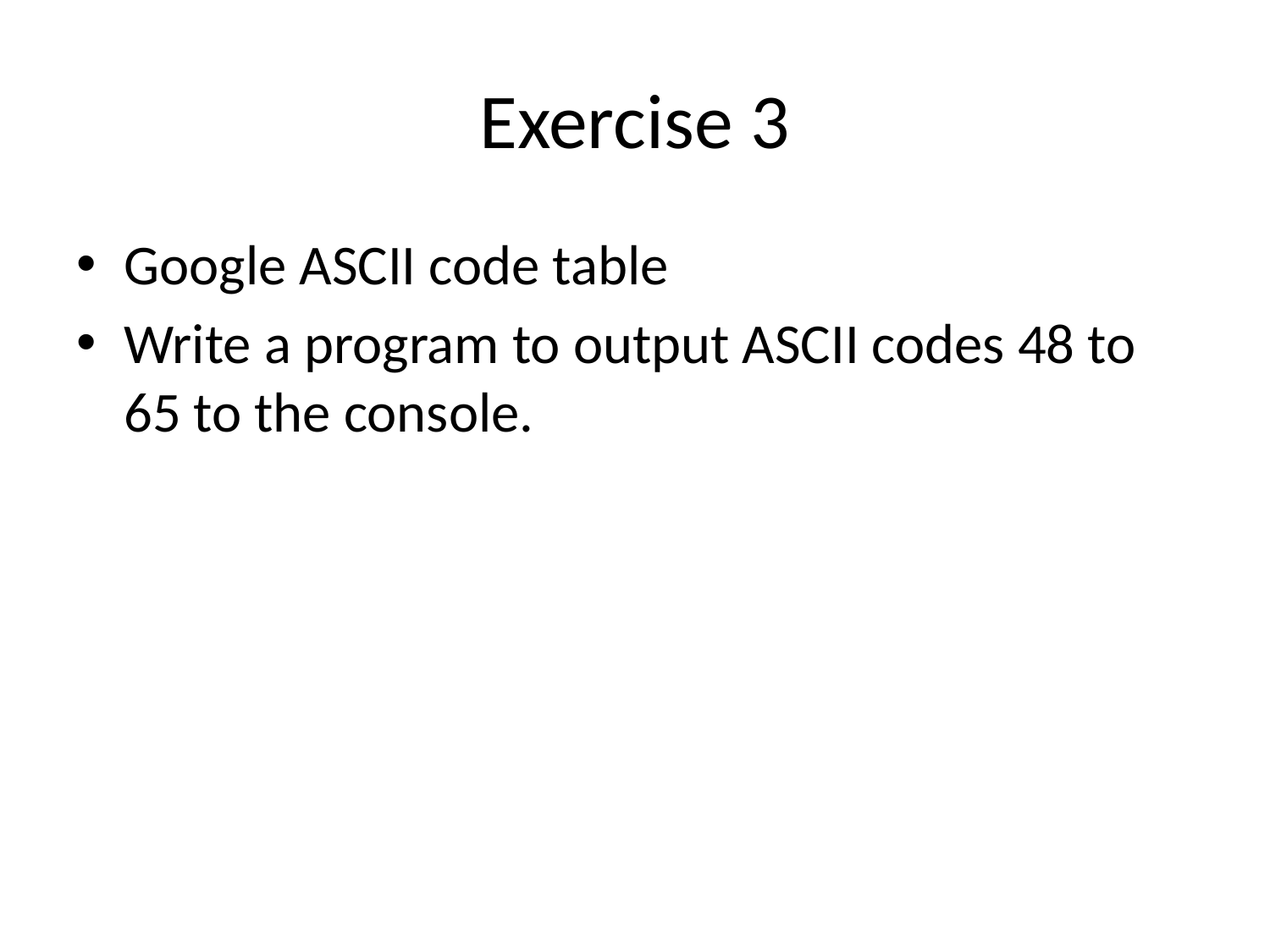

# Exercise 3
Google ASCII code table
Write a program to output ASCII codes 48 to 65 to the console.